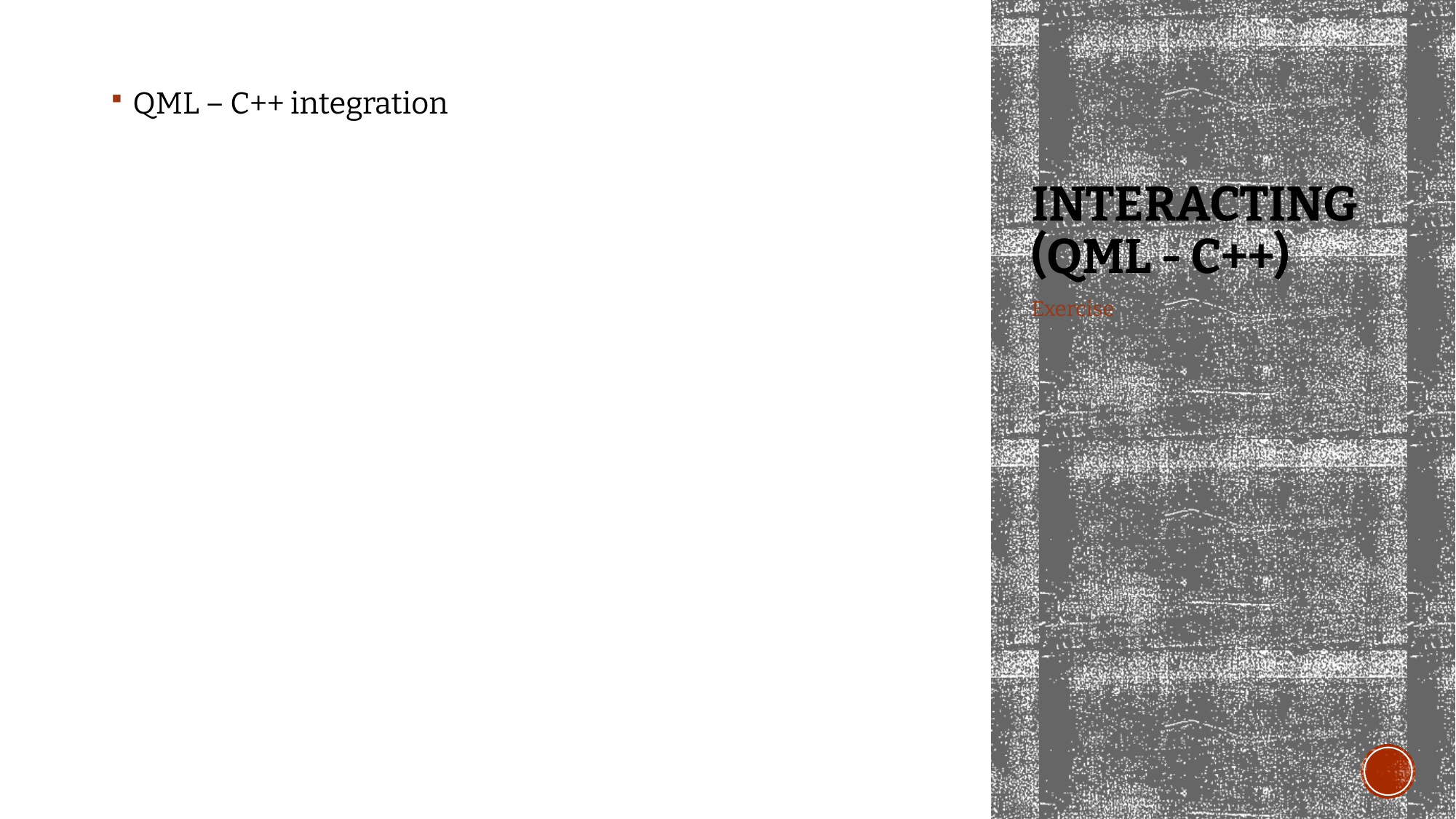

QML – C++ integration
# Interacting (QML - C++)
Exercise